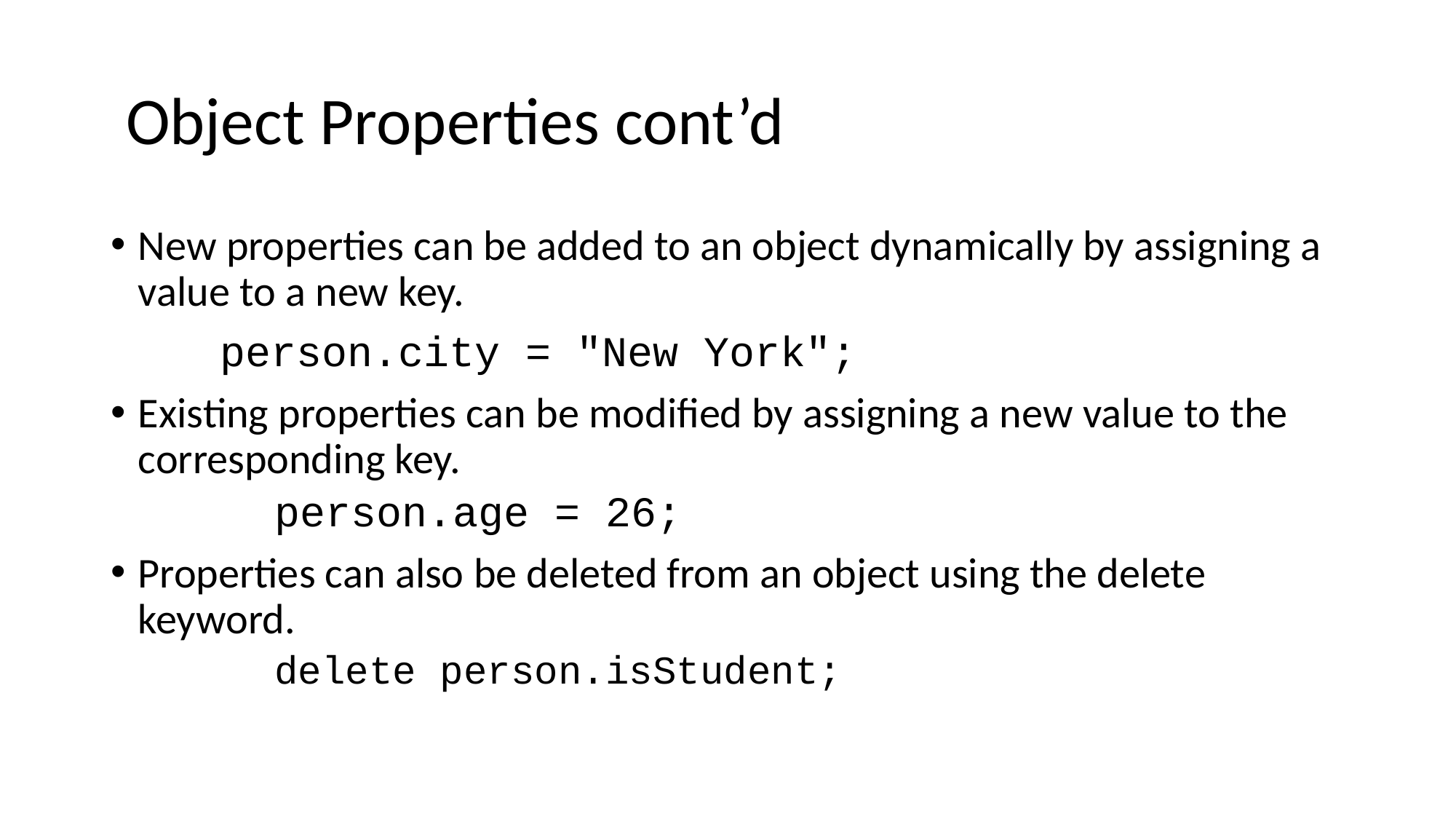

# Object Properties cont’d
New properties can be added to an object dynamically by assigning a value to a new key.
	person.city = "New York";
Existing properties can be modified by assigning a new value to the corresponding key.
	person.age = 26;
Properties can also be deleted from an object using the delete keyword.
	delete person.isStudent;